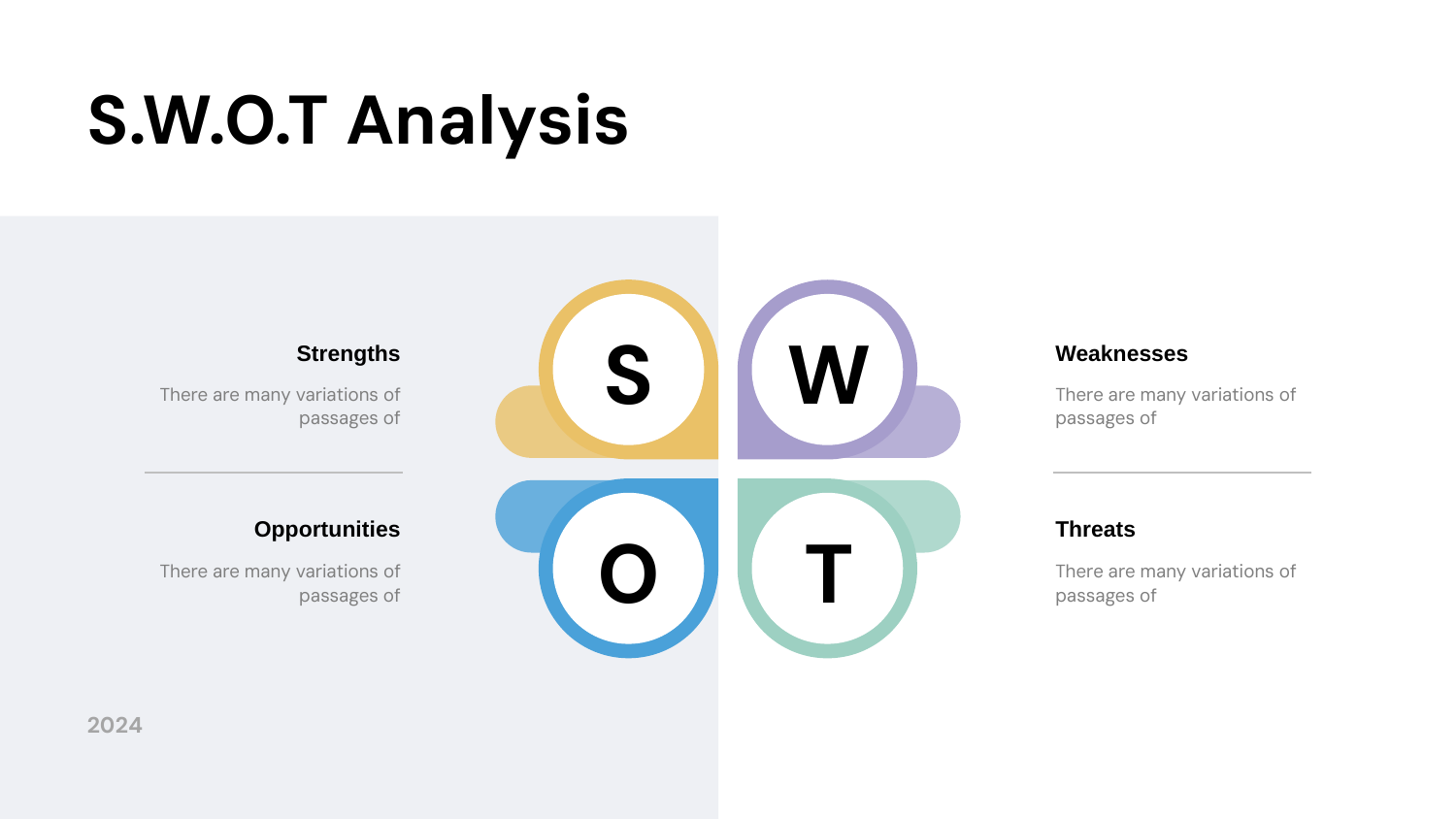

S.W.O.T Analysis

S
W
Strengths
Weaknesses
There are many variations of passages of
There are many variations of passages of

Opportunities
Threats
O
T
There are many variations of passages of
There are many variations of passages of
2024